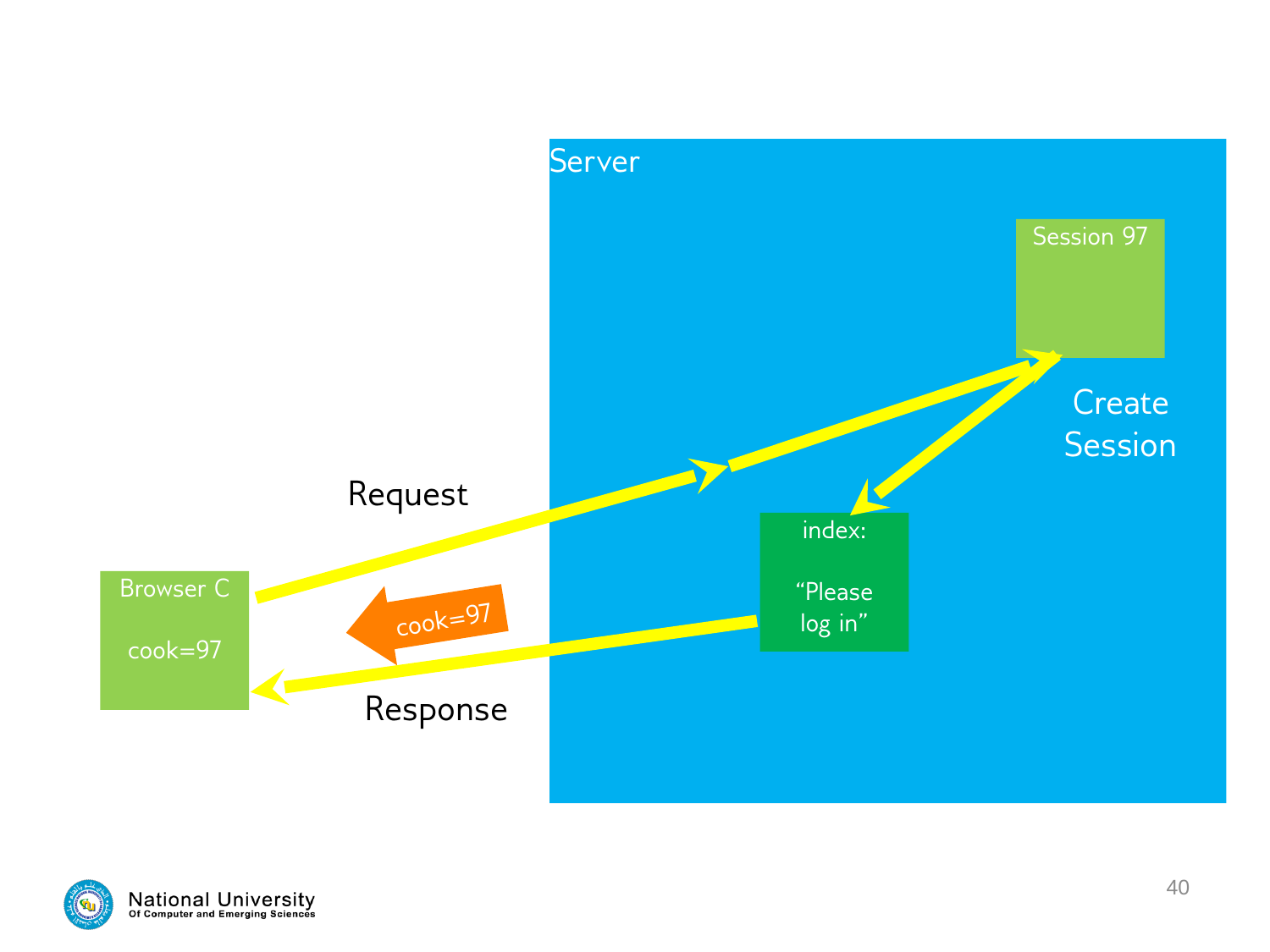

Server
Session 97

Create
Session

Request
index:

“Please
log in”
Browser C

cook=97

cook=97

Response
40